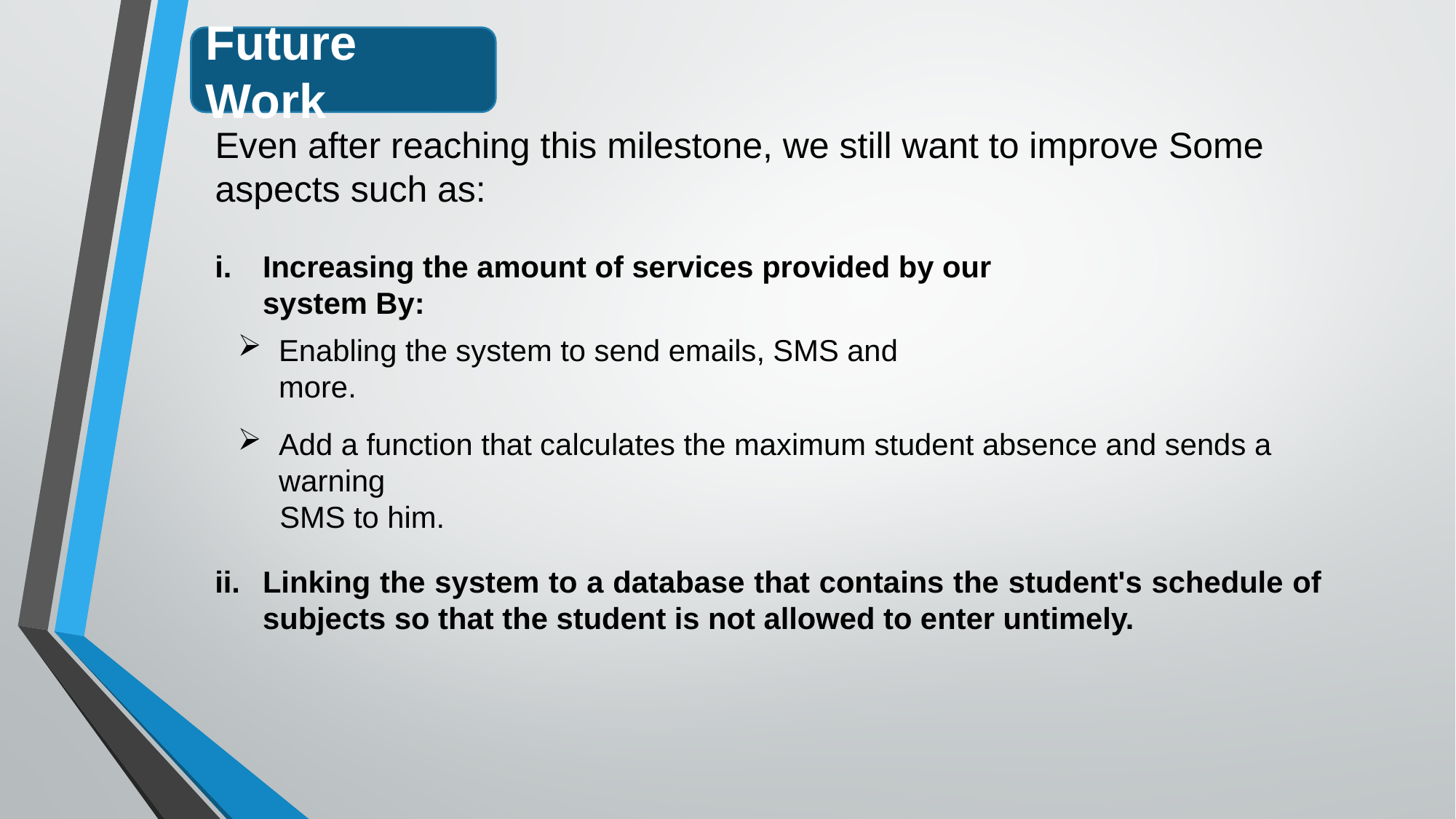

Future Work
Even after reaching this milestone, we still want to improve Some aspects such as:
Increasing the amount of services provided by our system By:

Enabling the system to send emails, SMS and more.

Add a function that calculates the maximum student absence and sends a warning
     SMS to him.

Linking the system to a database that contains the student's schedule of subjects so that the student is not allowed to enter untimely.